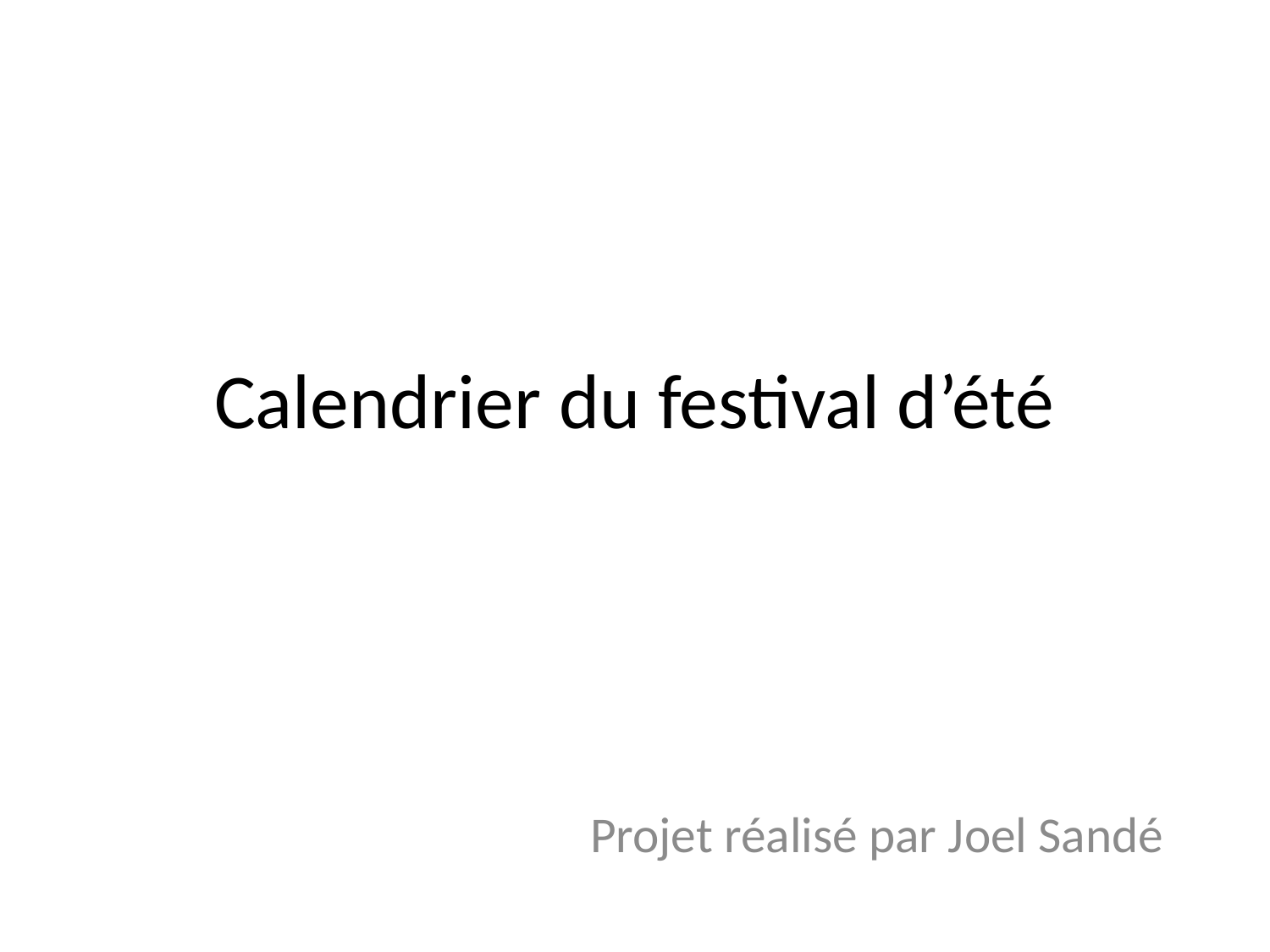

# Calendrier du festival d’été
Projet réalisé par Joel Sandé